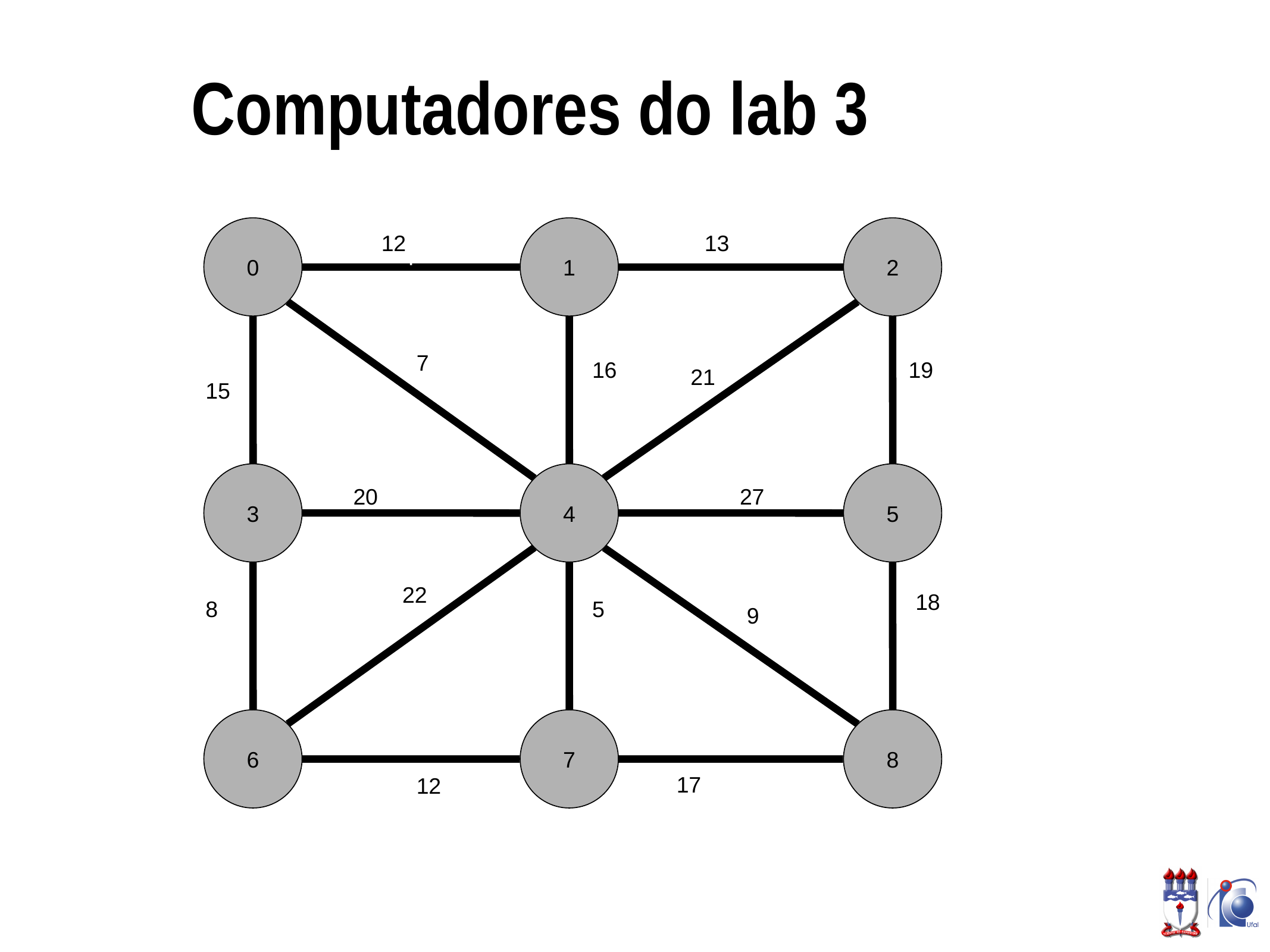

Computadores do lab 3
0
1
2
12
13
‘

7
16
19
21
15
3
4
5
20
27

22
18
8
5
9
6
7
8

17
12